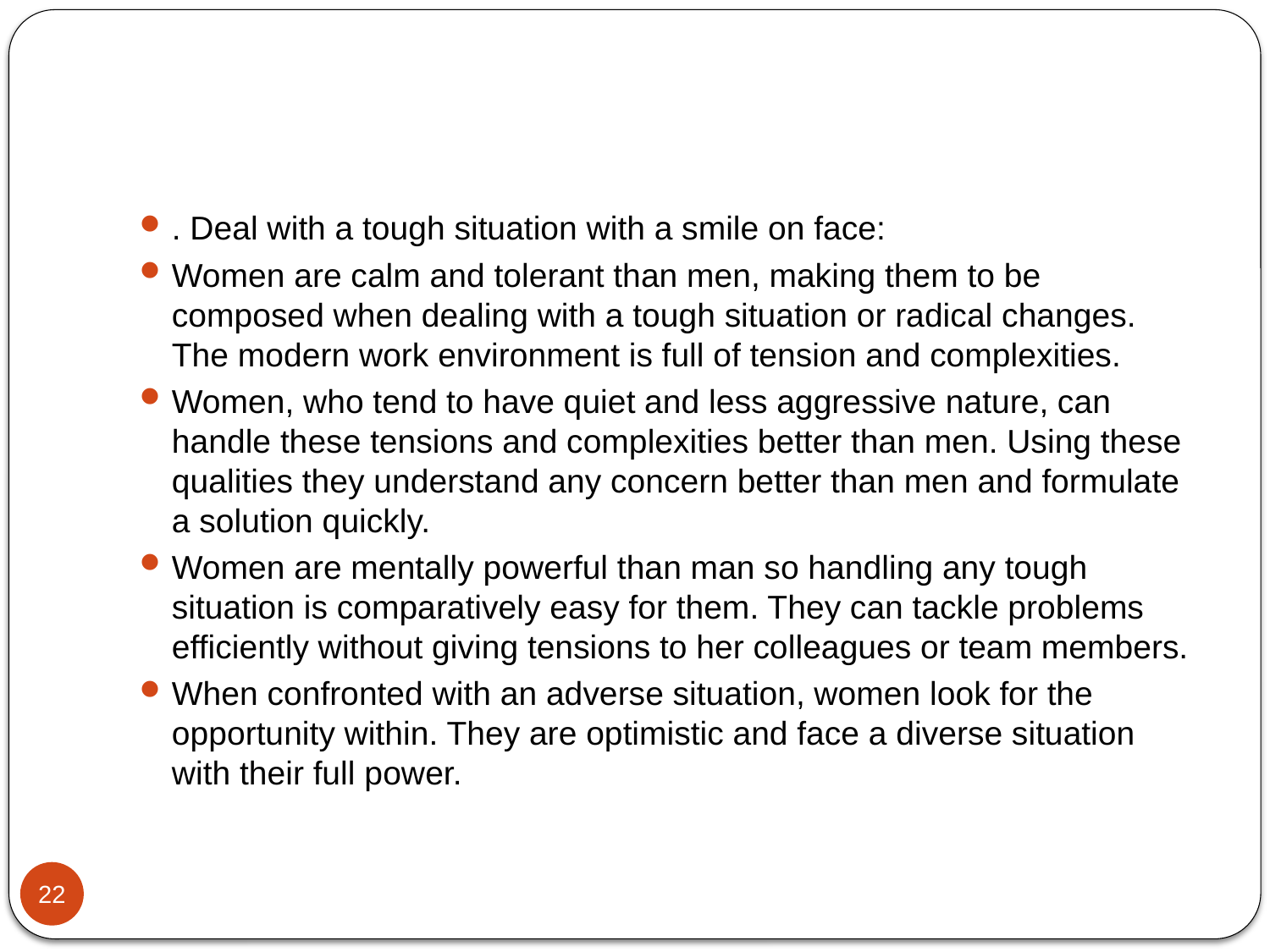

#
. Deal with a tough situation with a smile on face:
Women are calm and tolerant than men, making them to be composed when dealing with a tough situation or radical changes. The modern work environment is full of tension and complexities.
Women, who tend to have quiet and less aggressive nature, can handle these tensions and complexities better than men. Using these qualities they understand any concern better than men and formulate a solution quickly.
Women are mentally powerful than man so handling any tough situation is comparatively easy for them. They can tackle problems efficiently without giving tensions to her colleagues or team members.
When confronted with an adverse situation, women look for the opportunity within. They are optimistic and face a diverse situation with their full power.

22